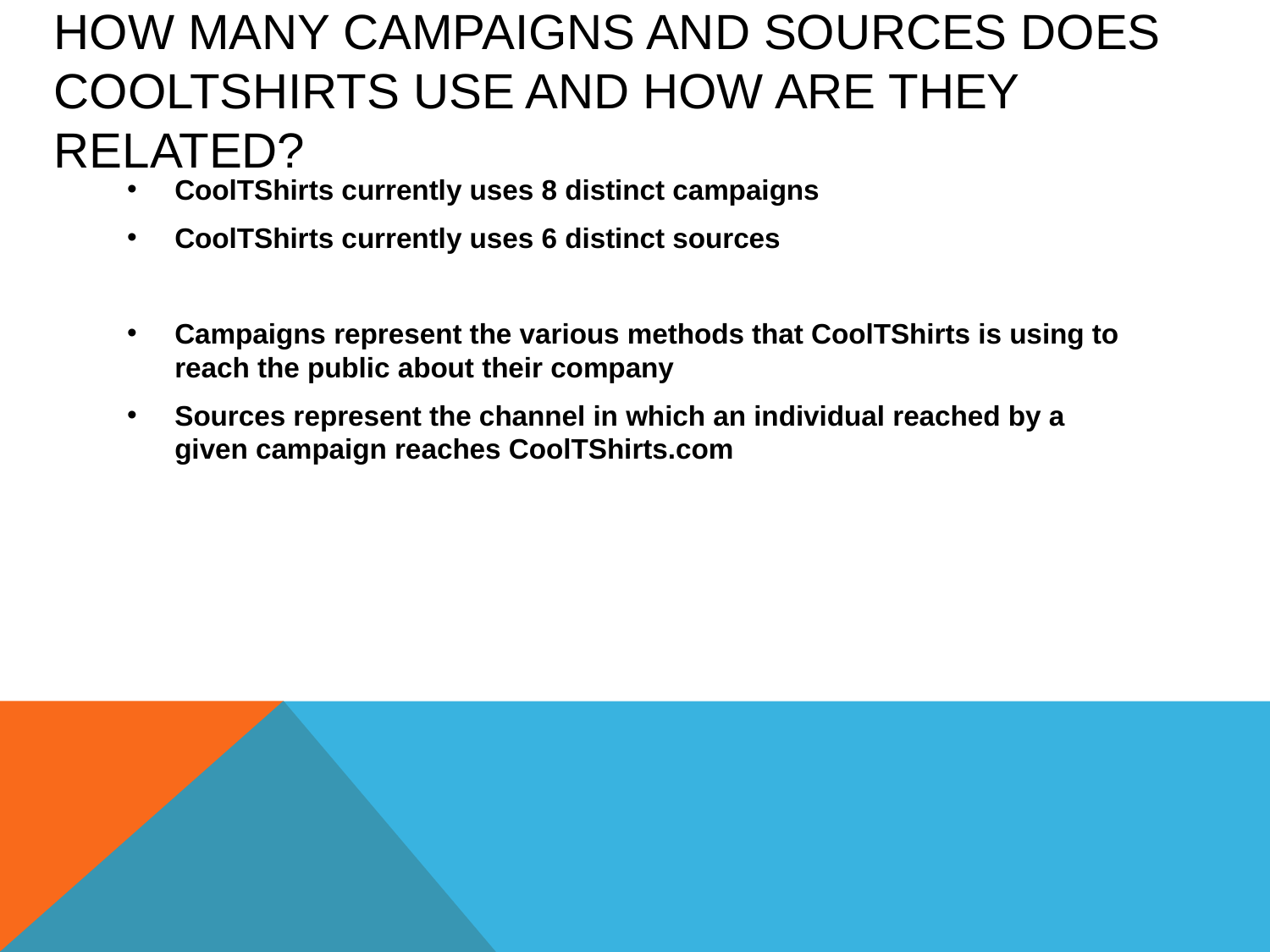

# How many campaigns and sources does CoolTShirts use and how are they related?
CoolTShirts currently uses 8 distinct campaigns
CoolTShirts currently uses 6 distinct sources

Campaigns represent the various methods that CoolTShirts is using to reach the public about their company
Sources represent the channel in which an individual reached by a given campaign reaches CoolTShirts.com